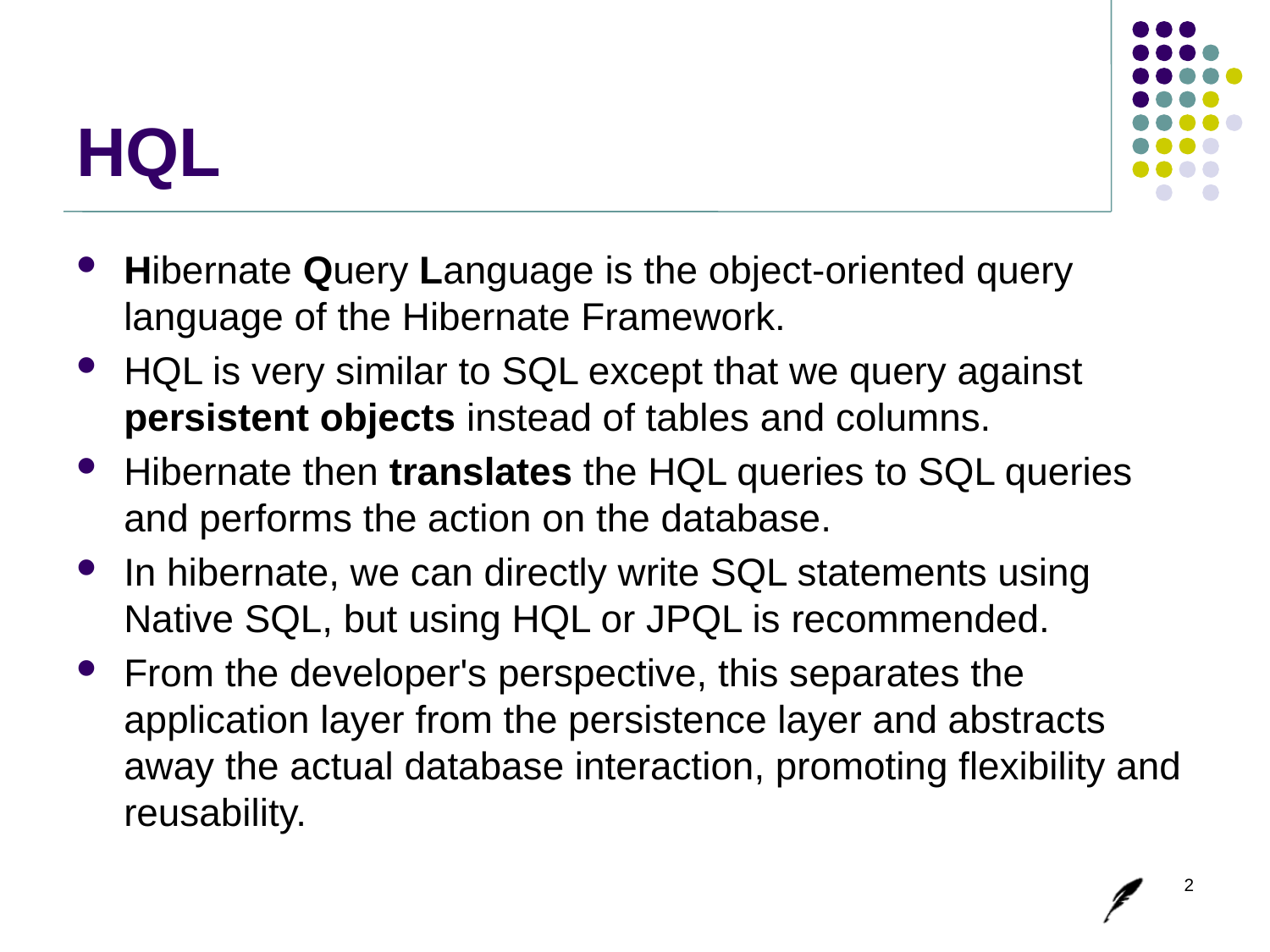

# HQL
Hibernate Query Language is the object-oriented query language of the Hibernate Framework.
HQL is very similar to SQL except that we query against persistent objects instead of tables and columns.
Hibernate then translates the HQL queries to SQL queries and performs the action on the database.
In hibernate, we can directly write SQL statements using Native SQL, but using HQL or JPQL is recommended.
From the developer's perspective, this separates the application layer from the persistence layer and abstracts away the actual database interaction, promoting flexibility and reusability.

2